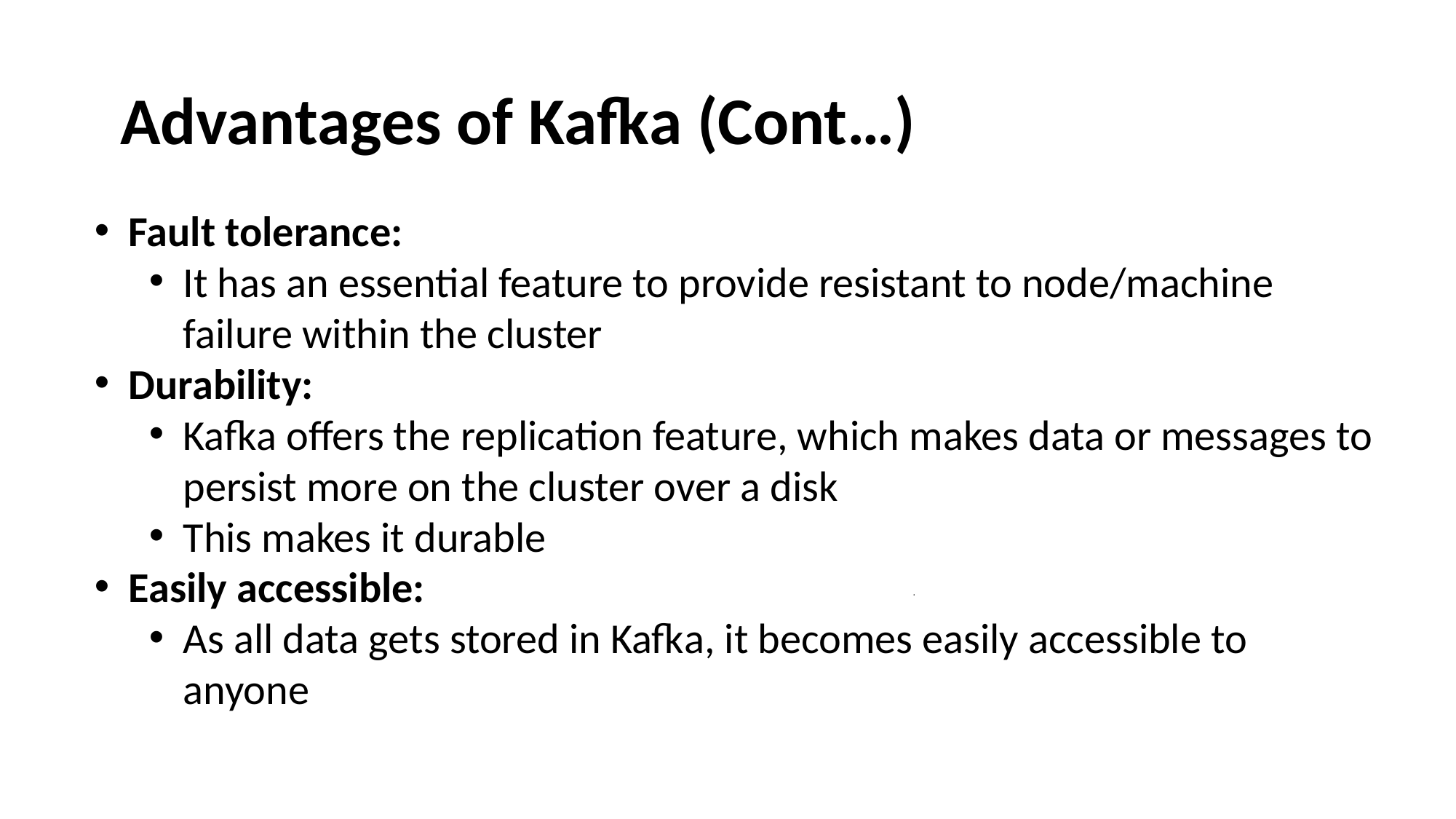

# Advantages of Kafka (Cont…)
Fault tolerance:
It has an essential feature to provide resistant to node/machine failure within the cluster
Durability:
Kafka offers the replication feature, which makes data or messages to persist more on the cluster over a disk
This makes it durable
Easily accessible:
As all data gets stored in Kafka, it becomes easily accessible to anyone